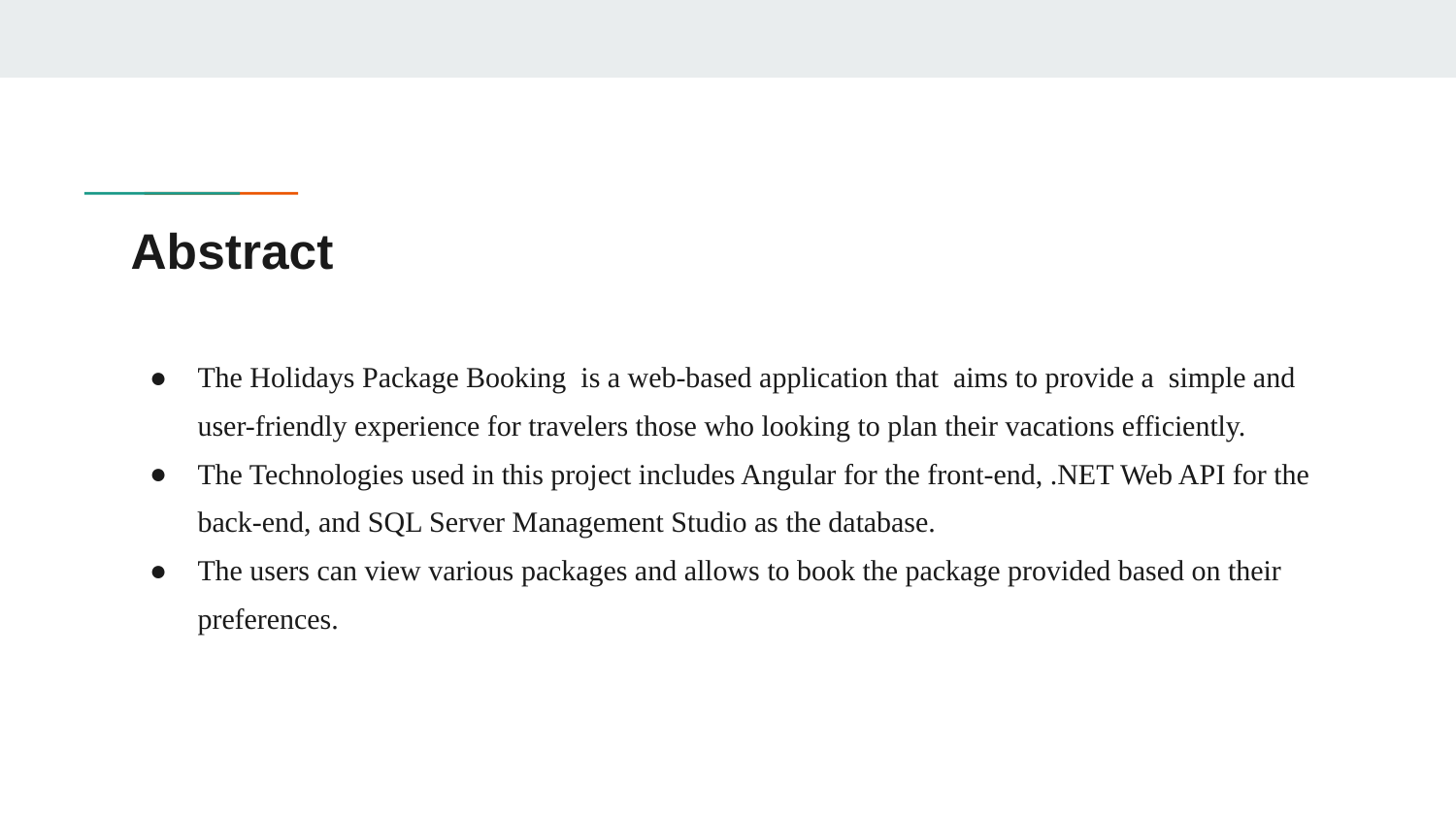

# Abstract
The Holidays Package Booking  is a web-based application that  aims to provide a  simple and user-friendly experience for travelers those who looking to plan their vacations efficiently.
The Technologies used in this project includes Angular for the front-end, .NET Web API for the back-end, and SQL Server Management Studio as the database.
The users can view various packages and allows to book the package provided based on their preferences.